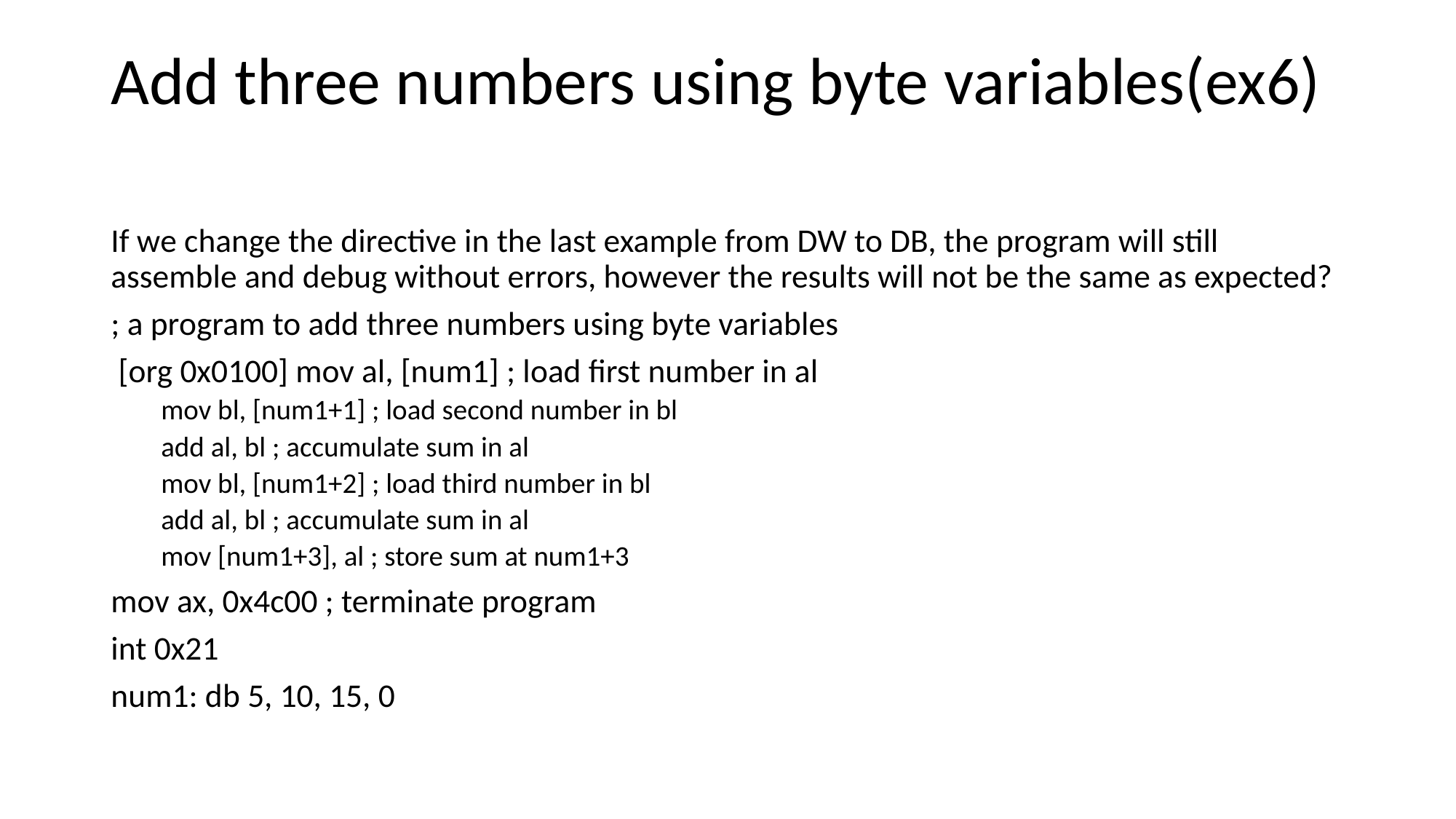

# Add three numbers using byte variables(ex6)
If we change the directive in the last example from DW to DB, the program will still assemble and debug without errors, however the results will not be the same as expected?
; a program to add three numbers using byte variables
 [org 0x0100] mov al, [num1] ; load first number in al
mov bl, [num1+1] ; load second number in bl
add al, bl ; accumulate sum in al
mov bl, [num1+2] ; load third number in bl
add al, bl ; accumulate sum in al
mov [num1+3], al ; store sum at num1+3
mov ax, 0x4c00 ; terminate program
int 0x21
num1: db 5, 10, 15, 0